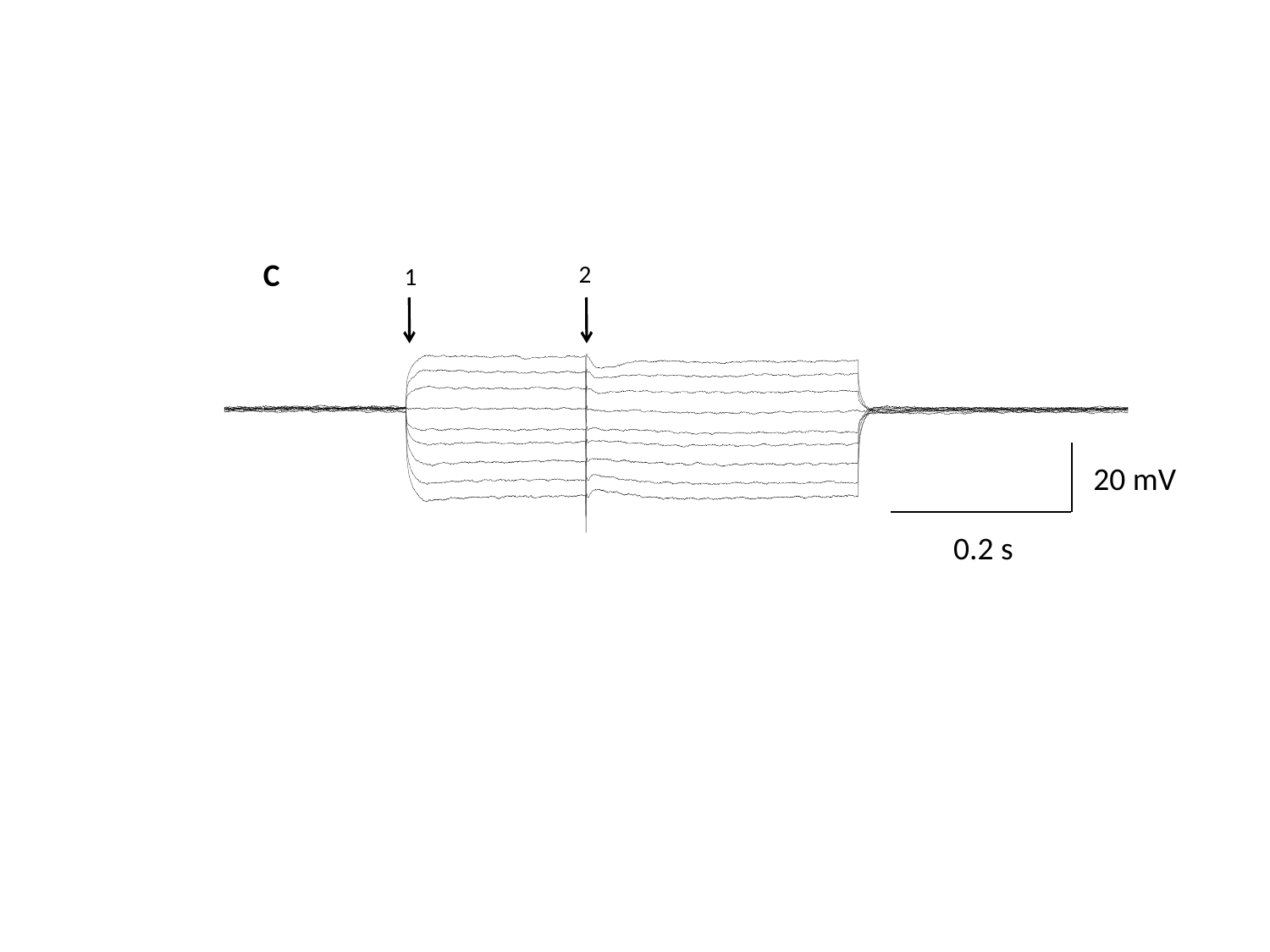

C

20 mV
0.2 s
2
1